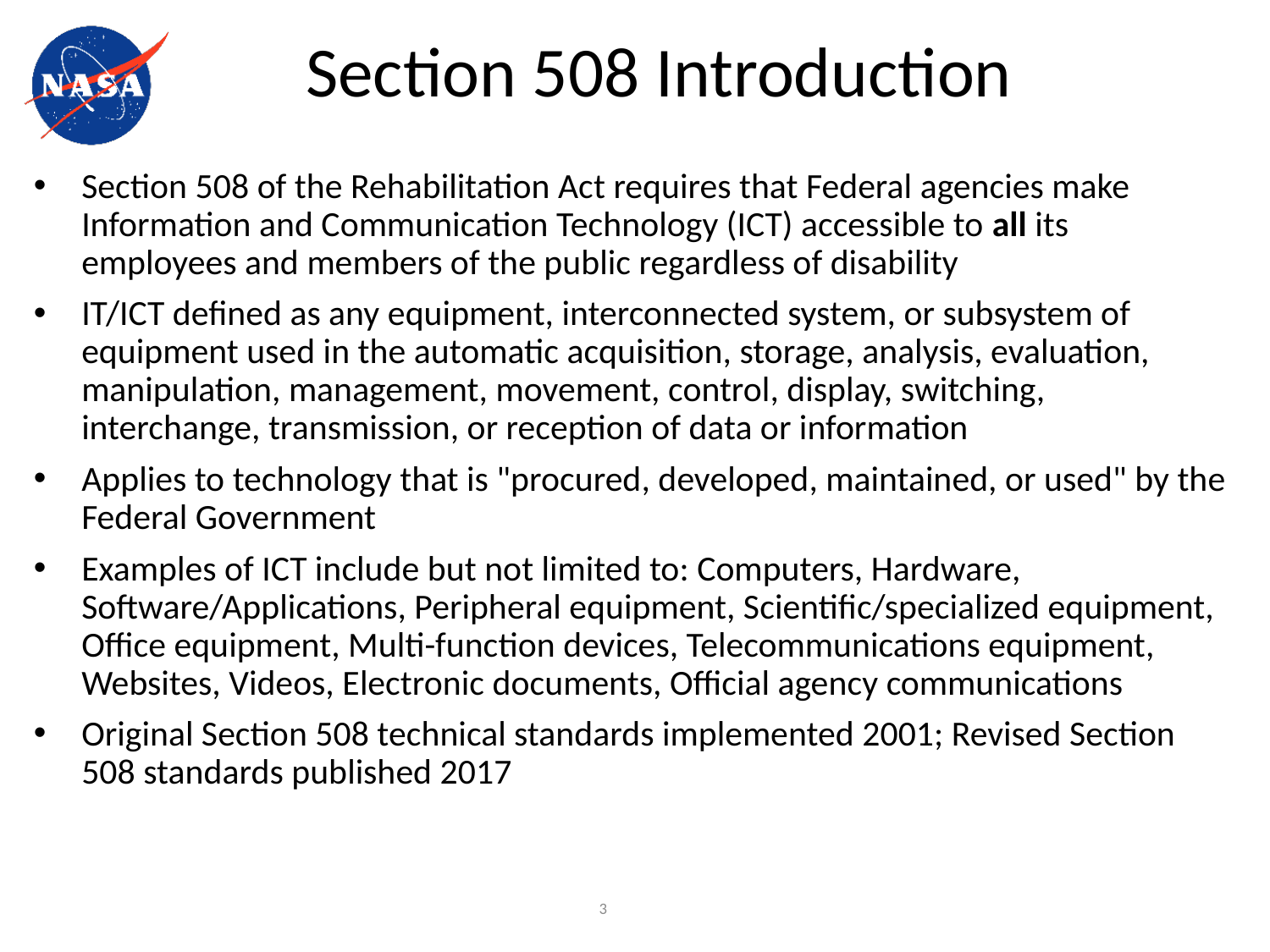

# Section 508 Introduction
Section 508 of the Rehabilitation Act requires that Federal agencies make Information and Communication Technology (ICT) accessible to all its employees and members of the public regardless of disability
IT/ICT defined as any equipment, interconnected system, or subsystem of equipment used in the automatic acquisition, storage, analysis, evaluation, manipulation, management, movement, control, display, switching, interchange, transmission, or reception of data or information
Applies to technology that is "procured, developed, maintained, or used" by the Federal Government
Examples of ICT include but not limited to: Computers, Hardware, Software/Applications, Peripheral equipment, Scientific/specialized equipment, Office equipment, Multi-function devices, Telecommunications equipment, Websites, Videos, Electronic documents, Official agency communications
Original Section 508 technical standards implemented 2001; Revised Section 508 standards published 2017

3